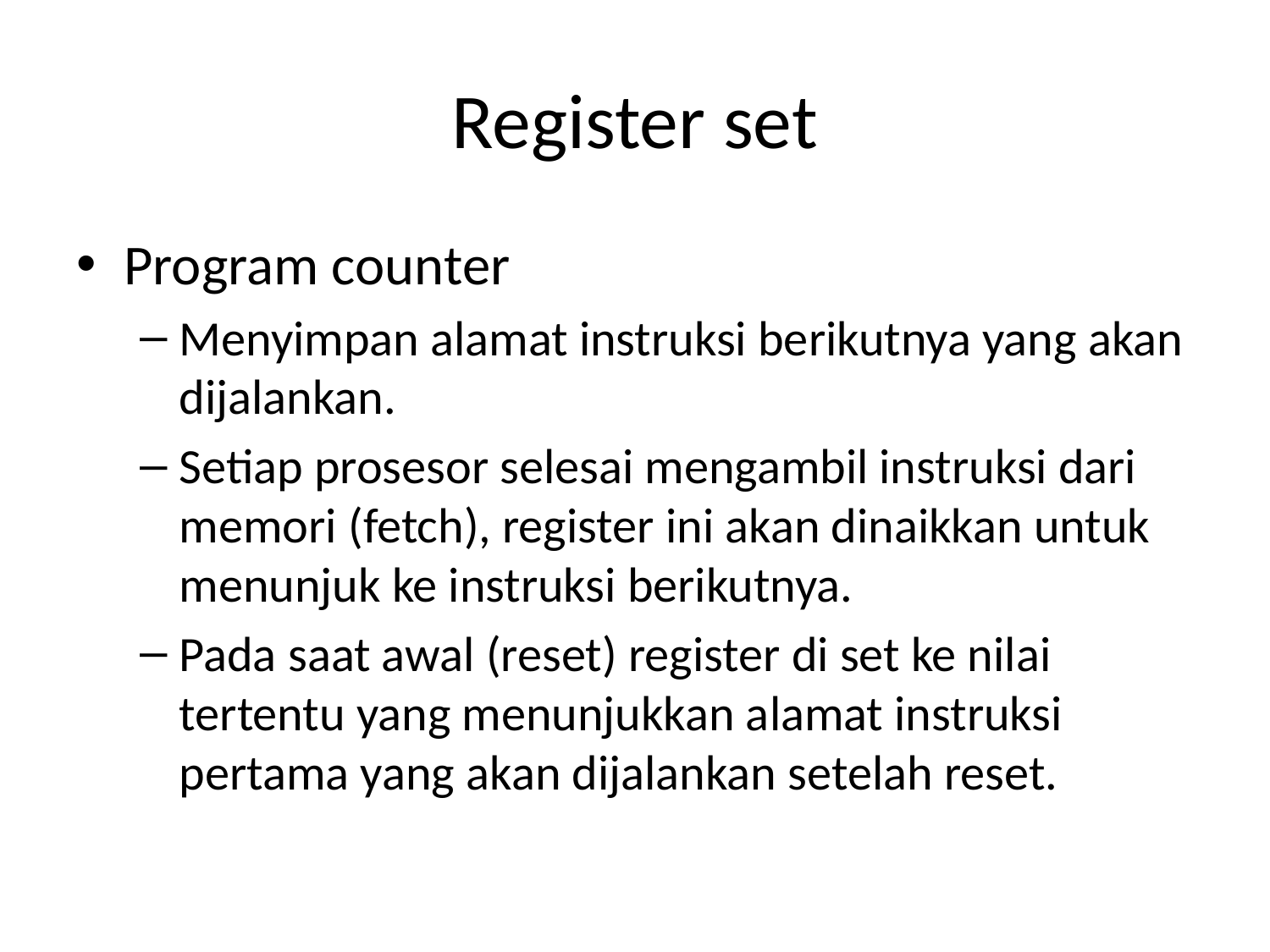

# Register set
Program counter
Menyimpan alamat instruksi berikutnya yang akan dijalankan.
Setiap prosesor selesai mengambil instruksi dari memori (fetch), register ini akan dinaikkan untuk menunjuk ke instruksi berikutnya.
Pada saat awal (reset) register di set ke nilai tertentu yang menunjukkan alamat instruksi pertama yang akan dijalankan setelah reset.